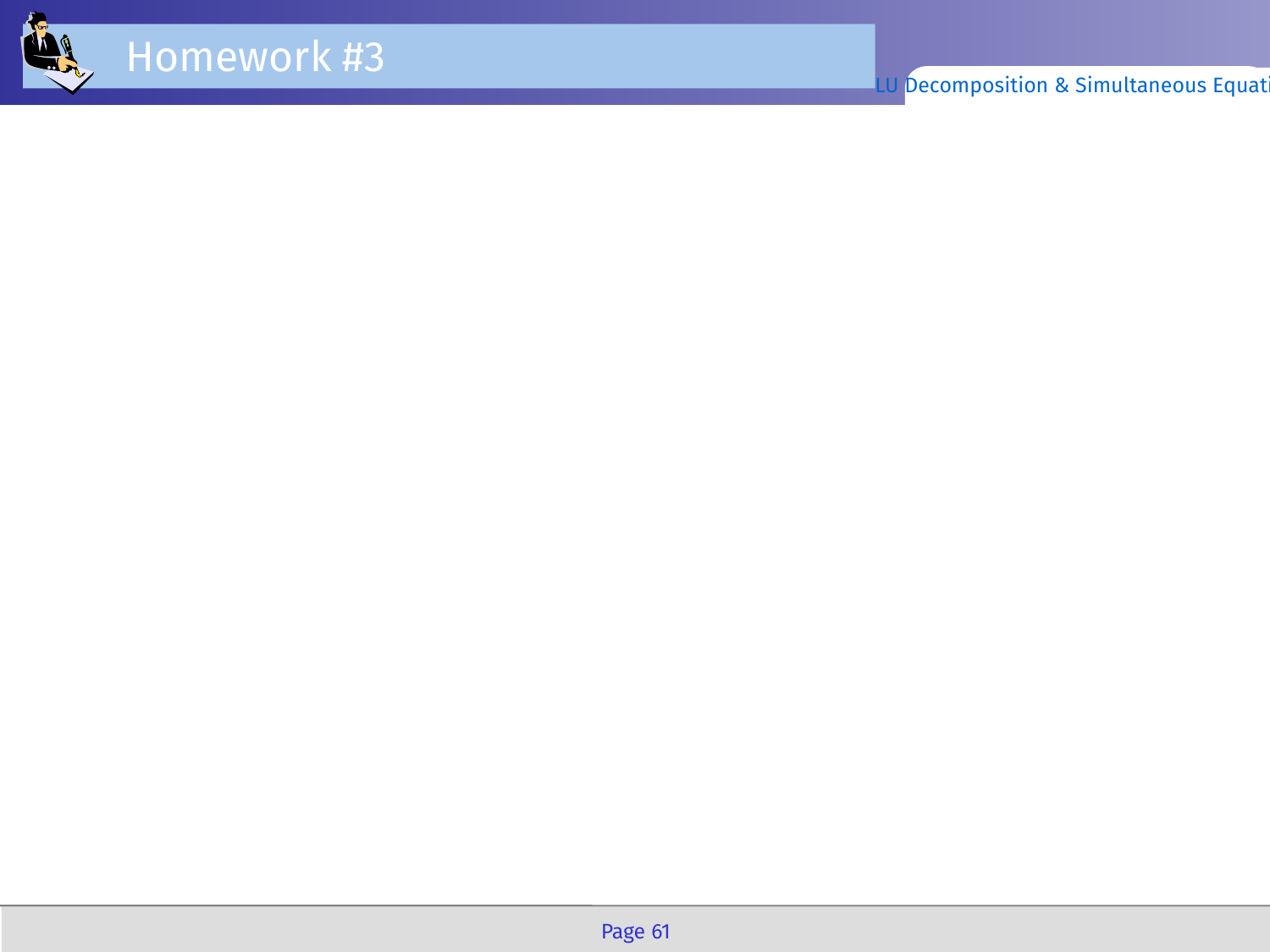

Homework #3
LU Decomposition & Simultaneous Equation
Page 61